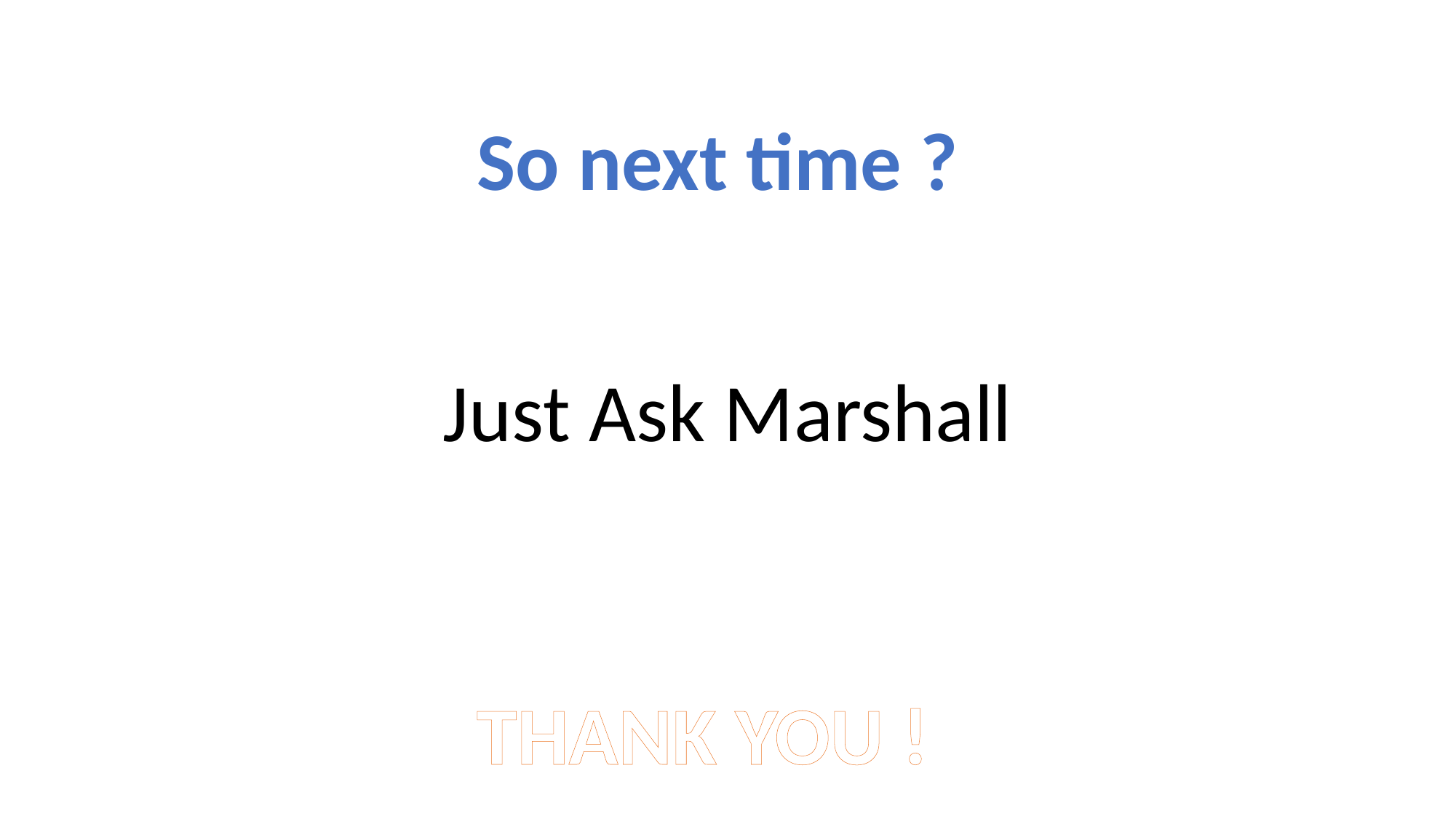

So next time ?
Just Ask Marshall
THANK YOU !